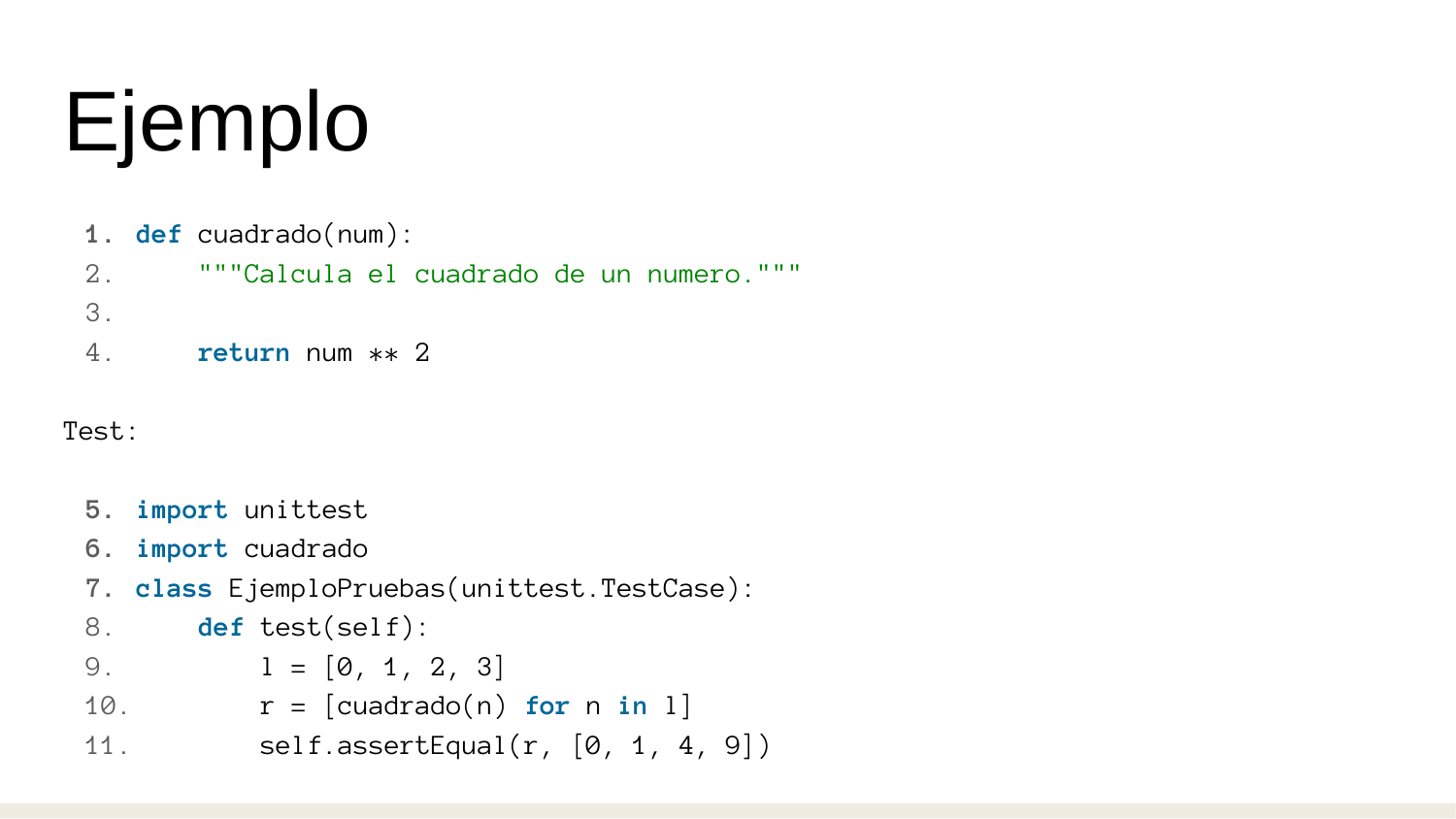

Ejemplo
def cuadrado(num):
    """Calcula el cuadrado de un numero."""

    return num ** 2

Test:

import unittest
import cuadrado
class EjemploPruebas(unittest.TestCase):
    def test(self):
        l = [0, 1, 2, 3]
        r = [cuadrado(n) for n in l]
        self.assertEqual(r, [0, 1, 4, 9])